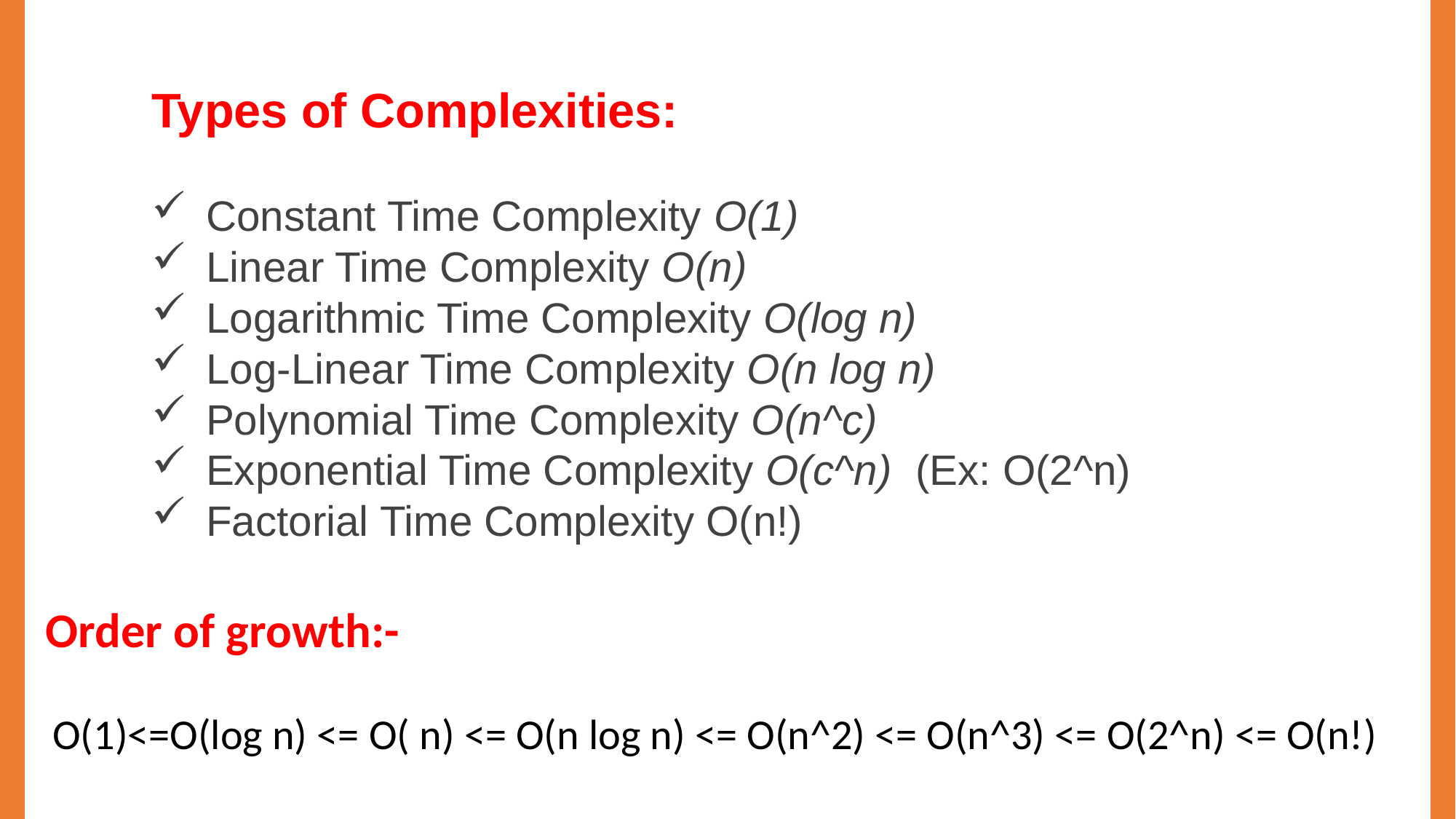

Types of Complexities:

Constant Time Complexity O(1)
Linear Time Complexity O(n)
Logarithmic Time Complexity O(log n)
Log-Linear Time Complexity O(n log n)
Polynomial Time Complexity O(n^c)
Exponential Time Complexity O(c^n)  (Ex: O(2^n)
Factorial Time Complexity O(n!)
Order of growth:-
O(1)<=O(log n) <= O( n) <= O(n log n) <= O(n^2) <= O(n^3) <= O(2^n) <= O(n!)